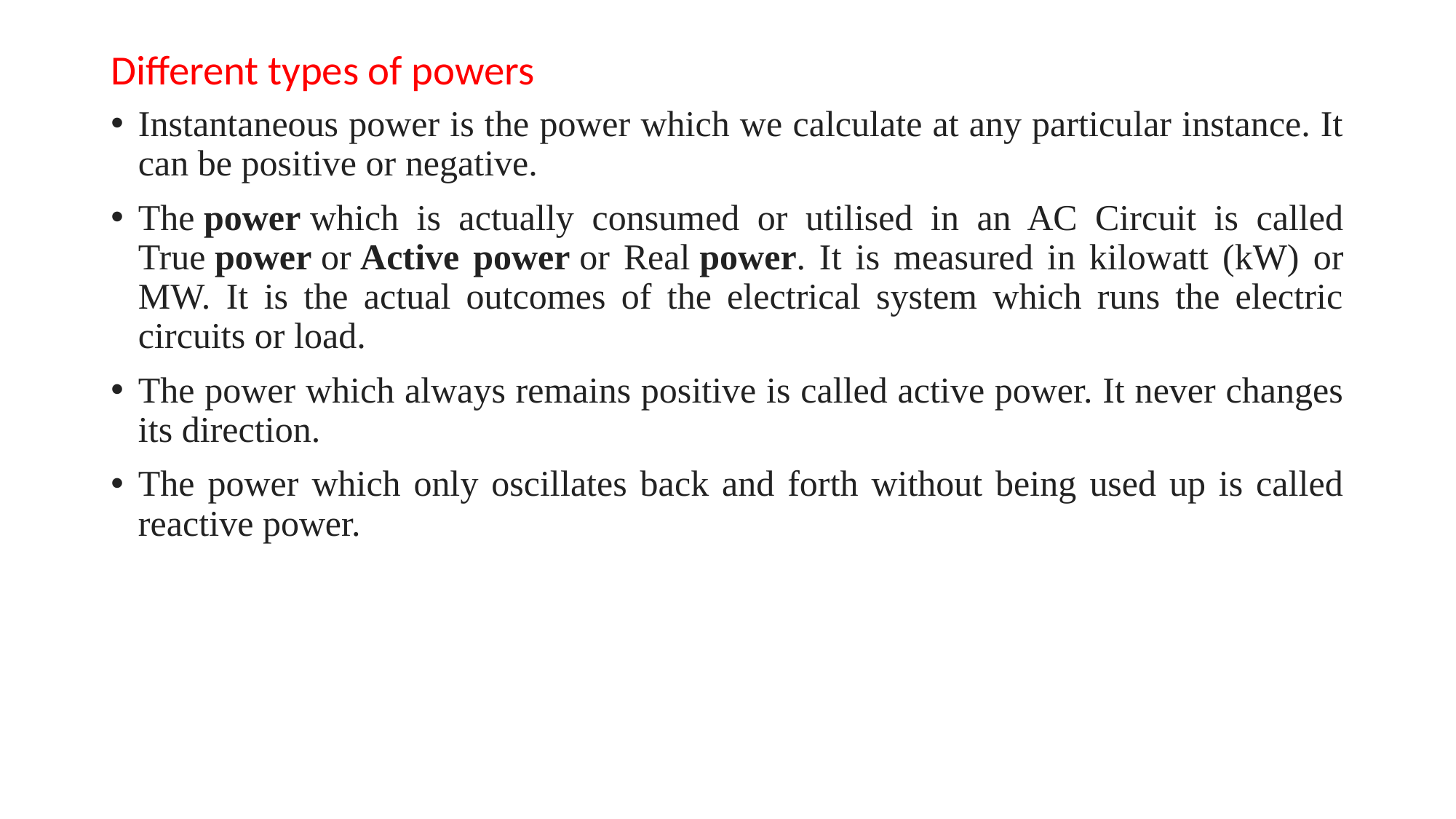

# Different types of powers
Instantaneous power is the power which we calculate at any particular instance. It can be positive or negative.
The power which is actually consumed or utilised in an AC Circuit is called True power or Active power or Real power. It is measured in kilowatt (kW) or MW. It is the actual outcomes of the electrical system which runs the electric circuits or load.
The power which always remains positive is called active power. It never changes its direction.
The power which only oscillates back and forth without being used up is called reactive power.